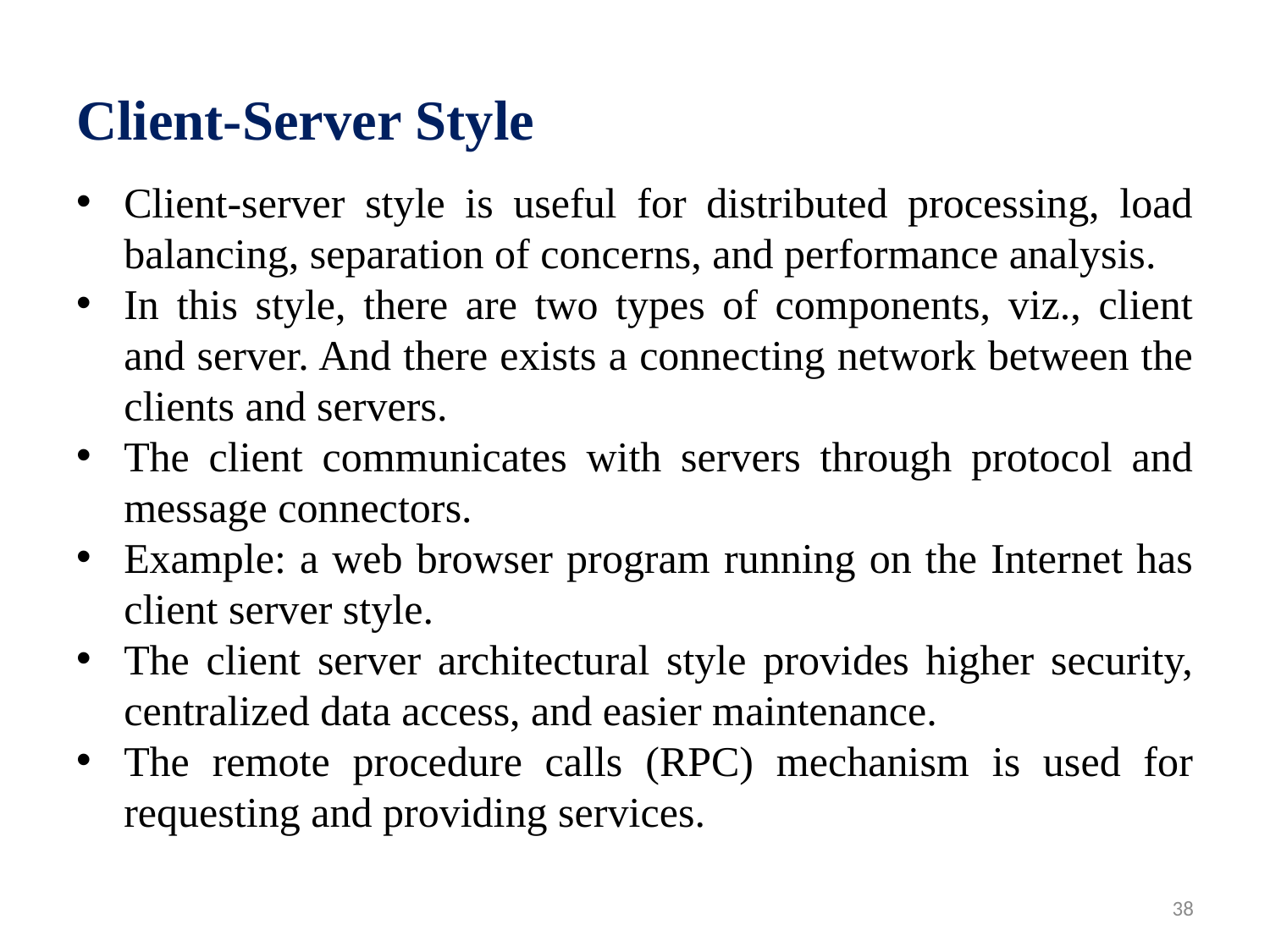

# Client-Server Style
Client-server style is useful for distributed processing, load balancing, separation of concerns, and performance analysis.
In this style, there are two types of components, viz., client and server. And there exists a connecting network between the clients and servers.
The client communicates with servers through protocol and message connectors.
Example: a web browser program running on the Internet has client server style.
The client server architectural style provides higher security, centralized data access, and easier maintenance.
The remote procedure calls (RPC) mechanism is used for requesting and providing services.
38